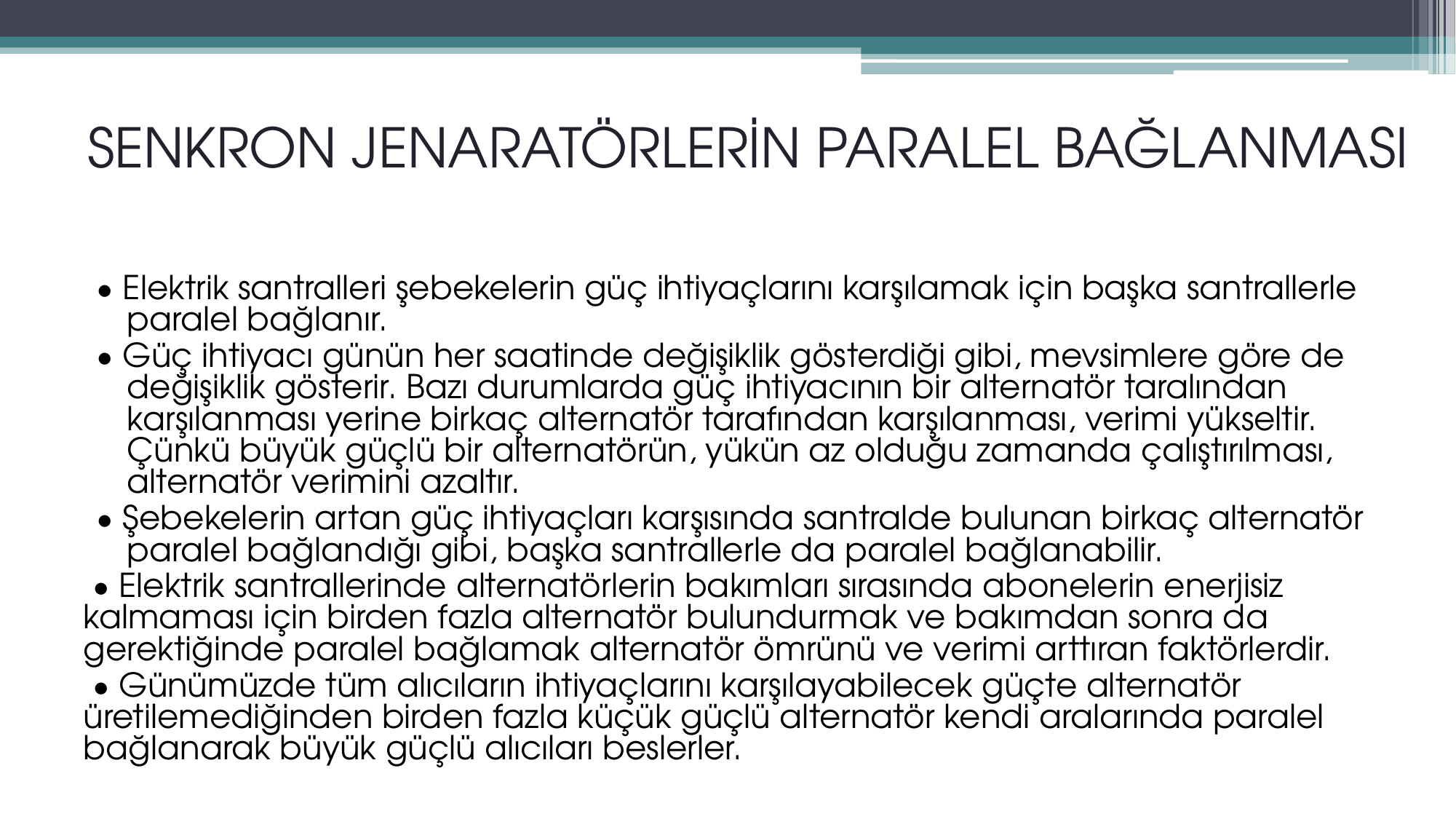

# SENKRON JENARATÖRLERİN PARALEL BAĞLANMASI
• Elektrik santralleri şebekelerin güç ihtiyaçlarını karşılamak için başka santrallerle paralel bağlanır.
• Güç ihtiyacı günün her saatinde değişiklik gösterdiği gibi, mevsimlere göre de değişiklik gösterir. Bazı durumlarda güç ihtiyacının bir alternatör taralından karşılanması yerine birkaç alternatör tarafından karşılanması, verimi yükseltir. Çünkü büyük güçlü bir alternatörün, yükün az olduğu zamanda çalıştırılması, alternatör verimini azaltır.
• Şebekelerin artan güç ihtiyaçları karşısında santralde bulunan birkaç alternatör paralel bağlandığı gibi, başka santrallerle da paralel bağlanabilir.
 • Elektrik santrallerinde alternatörlerin bakımları sırasında abonelerin enerjisiz kalmaması için birden fazla alternatör bulundurmak ve bakımdan sonra da gerektiğinde paralel bağlamak alternatör ömrünü ve verimi arttıran faktörlerdir.
 • Günümüzde tüm alıcıların ihtiyaçlarını karşılayabilecek güçte alternatör üretilemediğinden birden fazla küçük güçlü alternatör kendi aralarında paralel bağlanarak büyük güçlü alıcıları beslerler.